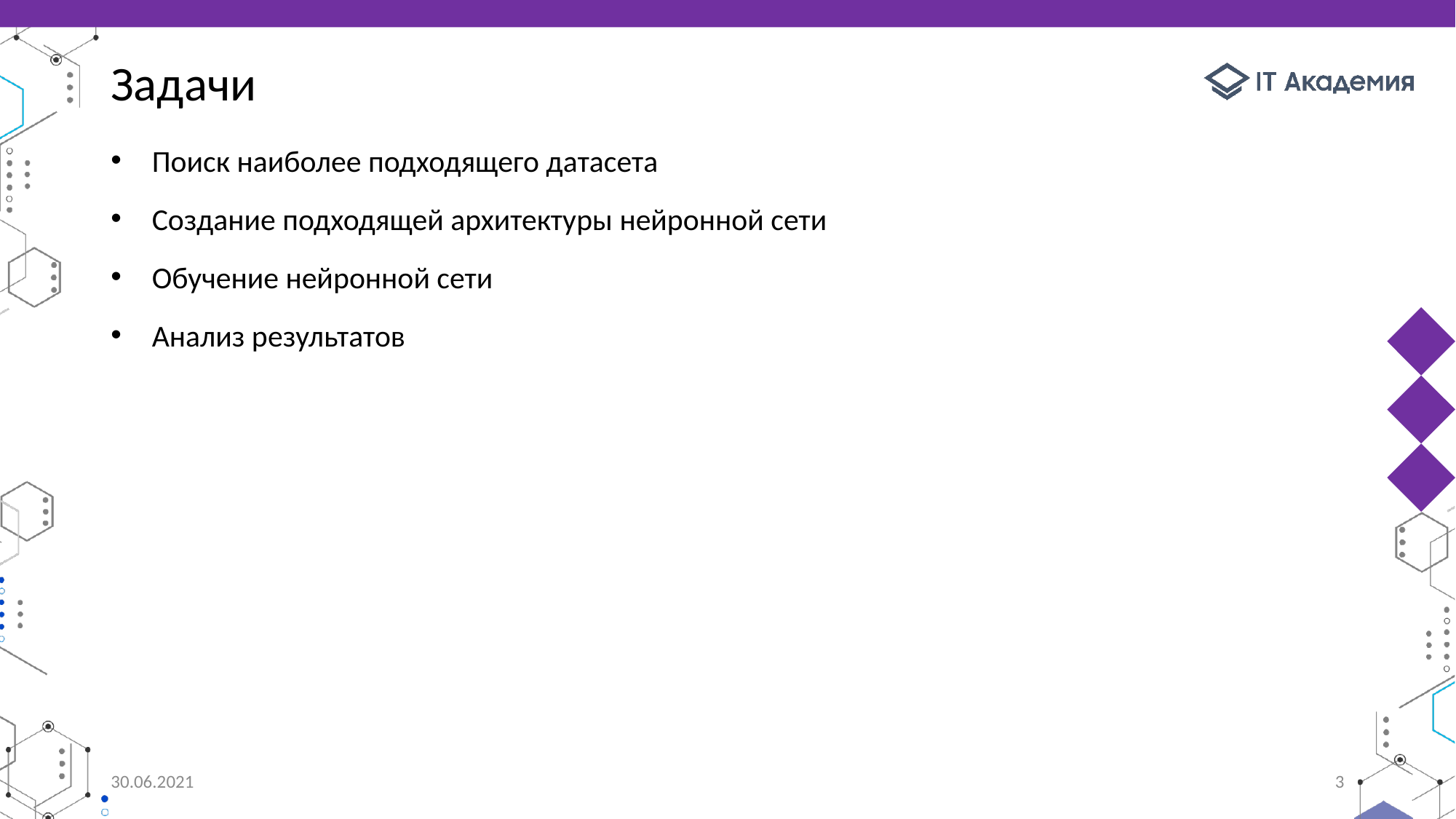

# Задачи
Поиск наиболее подходящего датасета
Создание подходящей архитектуры нейронной сети
Обучение нейронной сети
Анализ результатов
30.06.2021
3